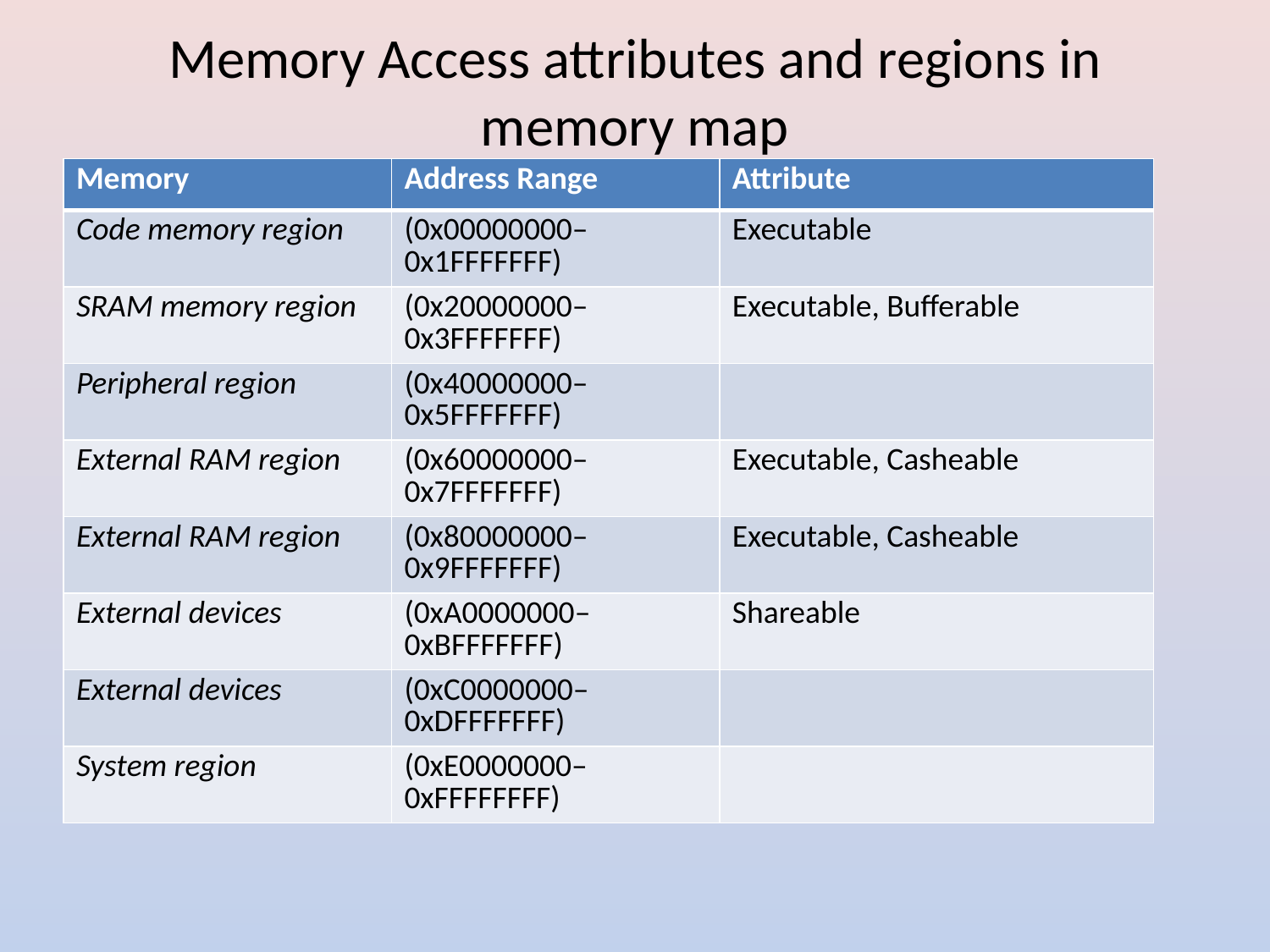

# Memory Access attributes and regions in memory map
| Memory | Address Range | Attribute |
| --- | --- | --- |
| Code memory region | (0x00000000–0x1FFFFFFF) | Executable |
| SRAM memory region | (0x20000000–0x3FFFFFFF) | Executable, Bufferable |
| Peripheral region | (0x40000000–0x5FFFFFFF) |  |
| External RAM region | (0x60000000–0x7FFFFFFF) | Executable, Casheable |
| External RAM region | (0x80000000–0x9FFFFFFF) | Executable, Casheable |
| External devices | (0xA0000000–0xBFFFFFFF) | Shareable |
| External devices | (0xC0000000–0xDFFFFFFF) |  |
| System region | (0xE0000000–0xFFFFFFFF) |  |